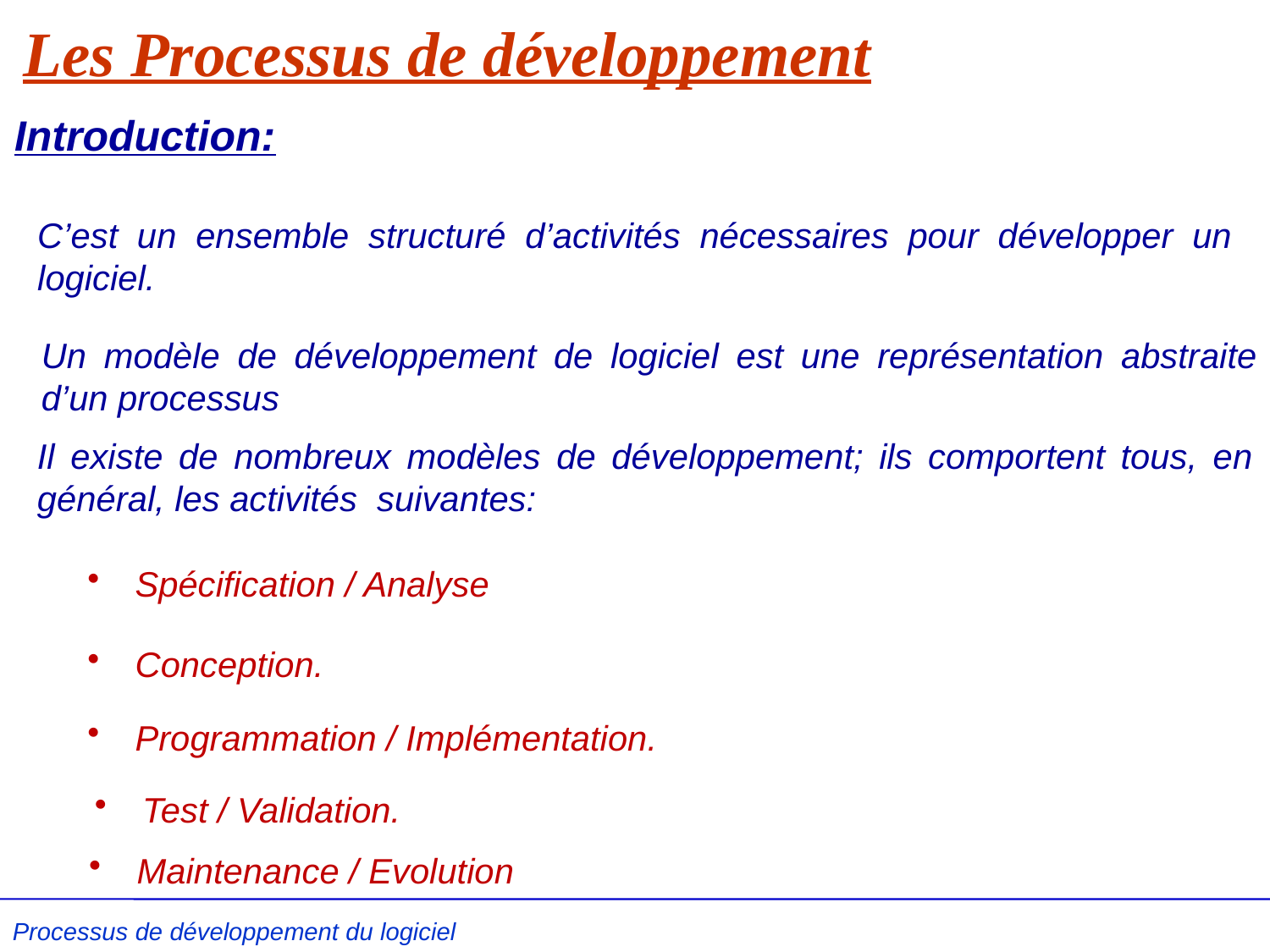

# Les Processus de développement
Introduction:
C’est un ensemble structuré d’activités nécessaires pour développer un logiciel.

Un modèle de développement de logiciel est une représentation abstraite d’un processus

Il existe de nombreux modèles de développement; ils comportent tous, en général, les activités  suivantes:
Spécification / Analyse
Conception.
Programmation / Implémentation.
Test / Validation.
Maintenance / Evolution

Processus de développement du logiciel                                                                                                            L .Kzaz